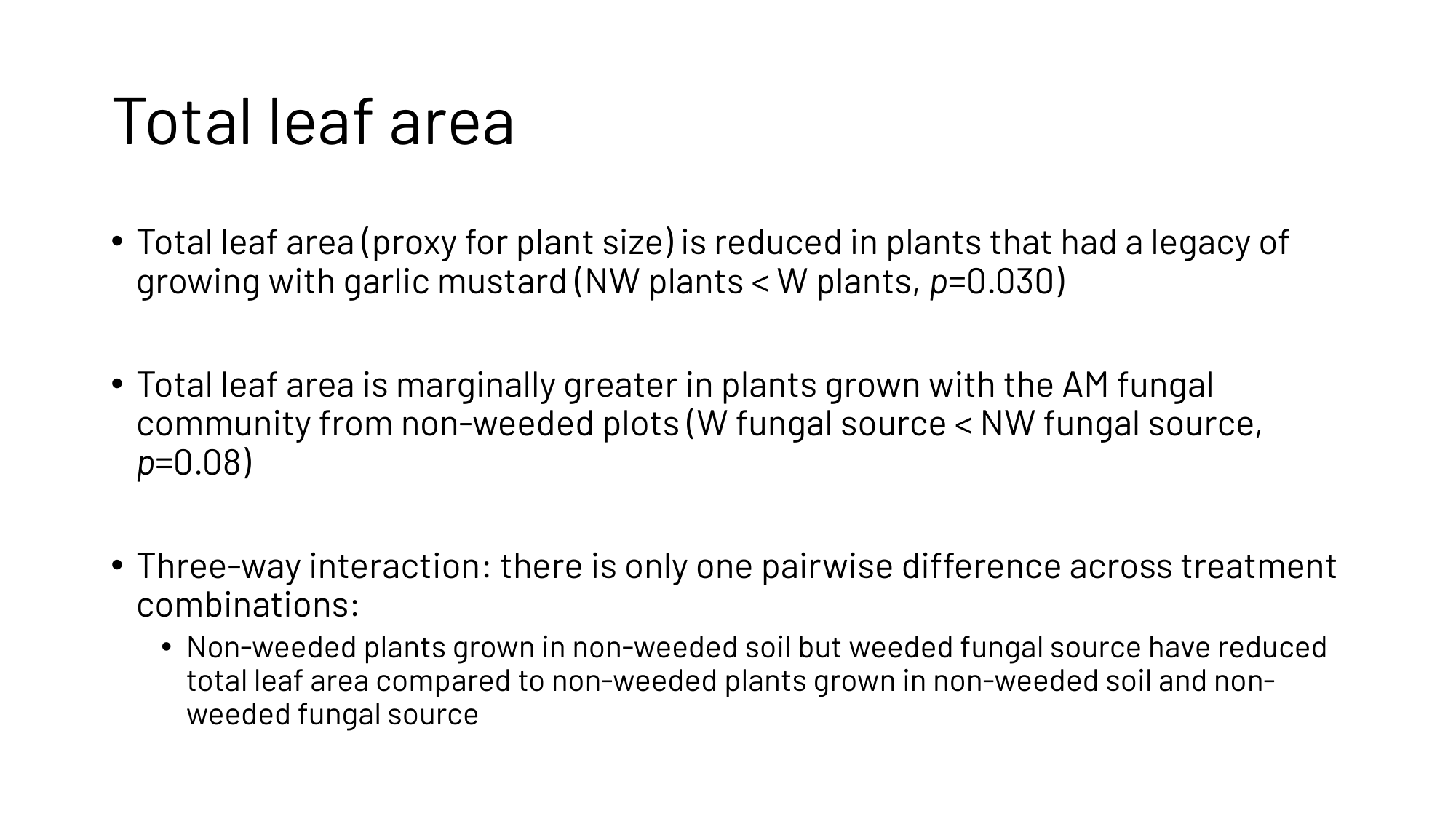

# Total leaf area
Total leaf area (proxy for plant size) is reduced in plants that had a legacy of growing with garlic mustard (NW plants < W plants, p=0.030)

Total leaf area is marginally greater in plants grown with the AM fungal community from non-weeded plots (W fungal source < NW fungal source, p=0.08)

Three-way interaction: there is only one pairwise difference across treatment combinations:
Non-weeded plants grown in non-weeded soil but weeded fungal source have reduced total leaf area compared to non-weeded plants grown in non-weeded soil and non-weeded fungal source